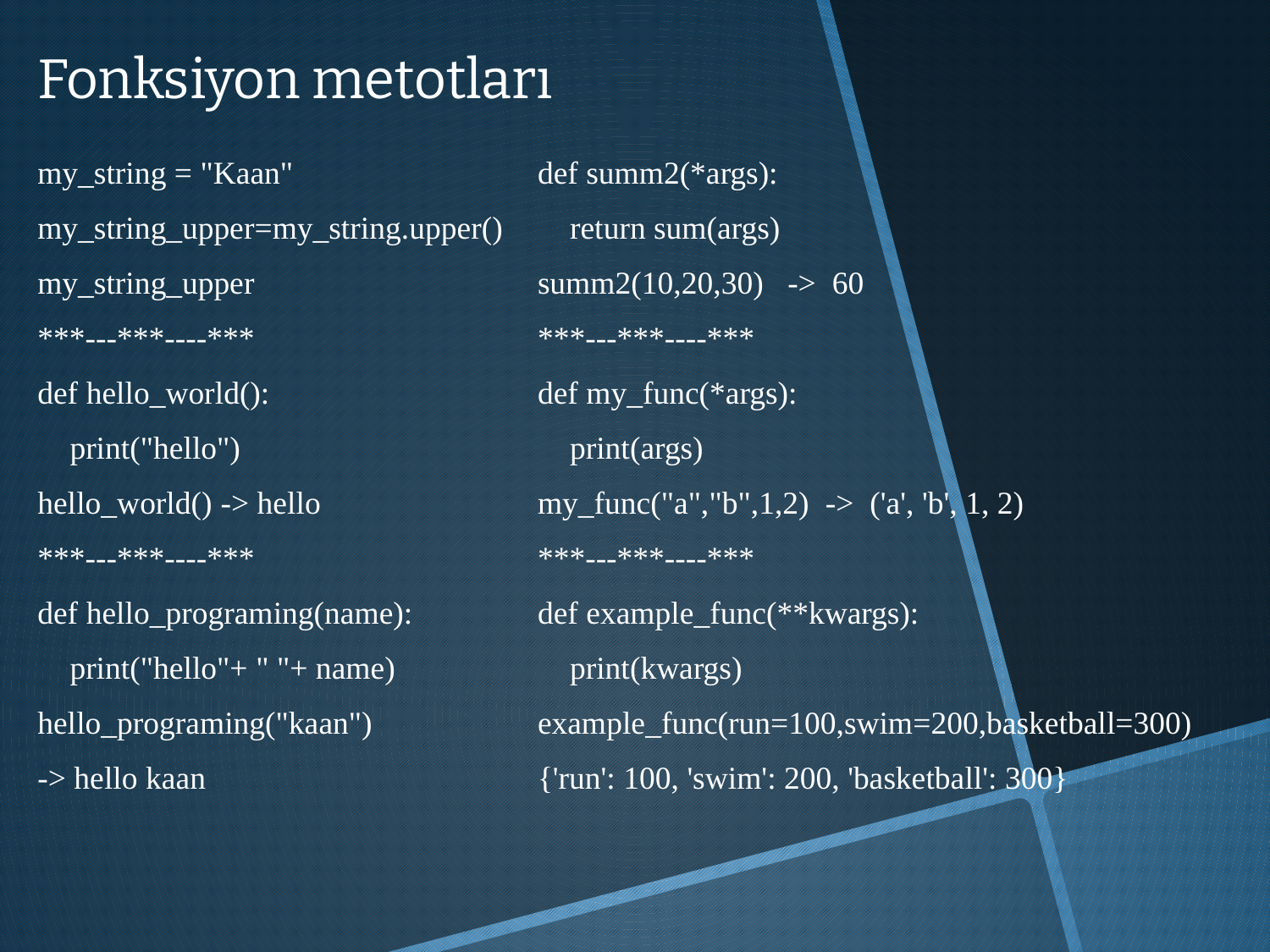

# Fonksiyon metotları
my_string = "Kaan"
my_string_upper=my_string.upper()
my_string_upper
***---***----***
def hello_world():
    print("hello")
hello_world() -> hello
***---***----***
def hello_programing(name):
    print("hello"+ " "+ name)
hello_programing("kaan")
-> hello kaan
def summ2(*args):
    return sum(args)
summ2(10,20,30)   ->  60
***---***----***
def my_func(*args):
    print(args)
my_func("a","b",1,2)  ->  ('a', 'b', 1, 2)
***---***----***
def example_func(**kwargs):
    print(kwargs)
example_func(run=100,swim=200,basketball=300)
{'run': 100, 'swim': 200, 'basketball': 300}